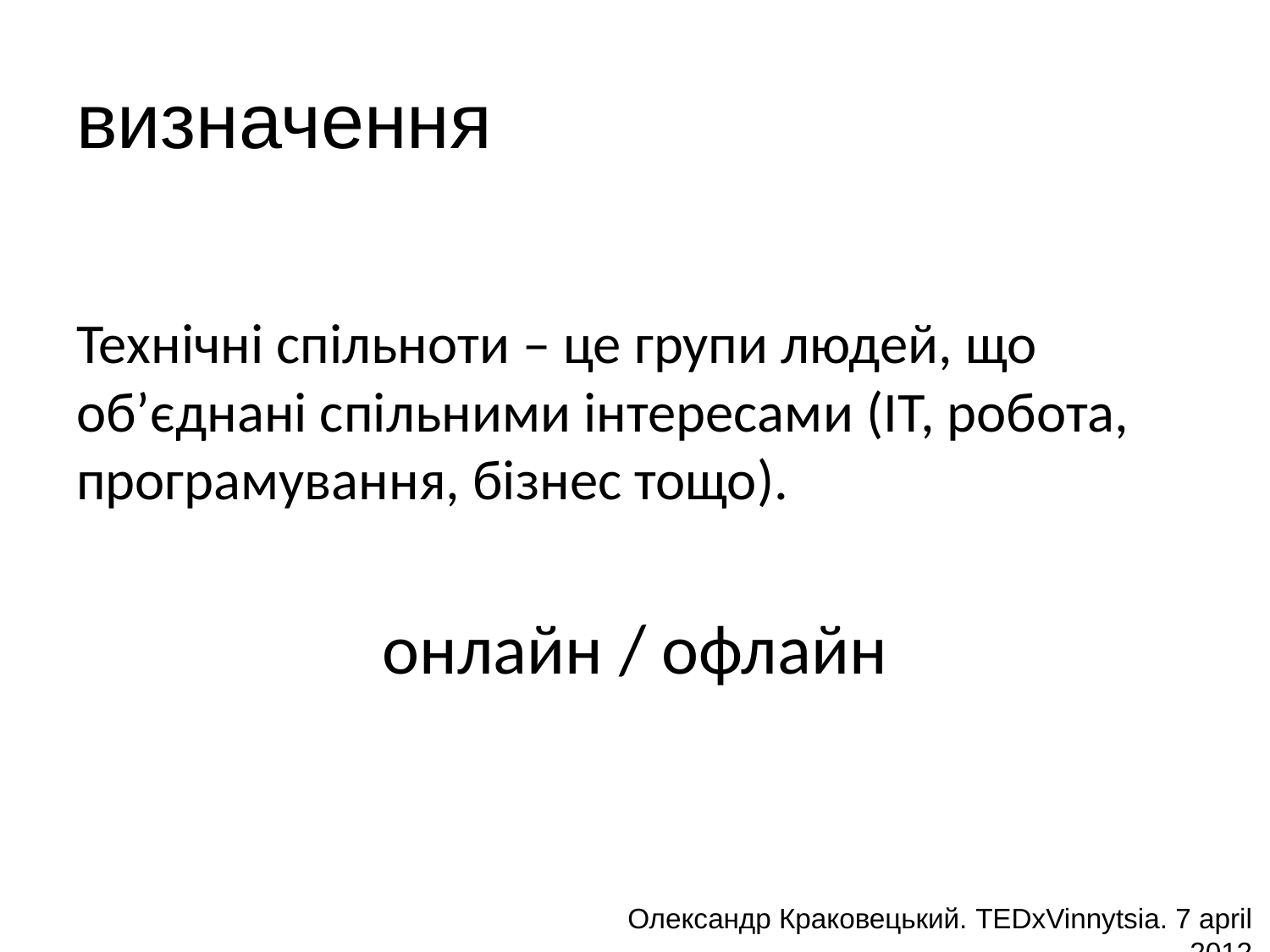

# визначення

Технічні спільноти – це групи людей, що об’єднані спільними інтересами (ІТ, робота, програмування, бізнес тощо).

онлайн / офлайн
Олександр Краковецький. TEDxVinnytsia. 7 april 2012